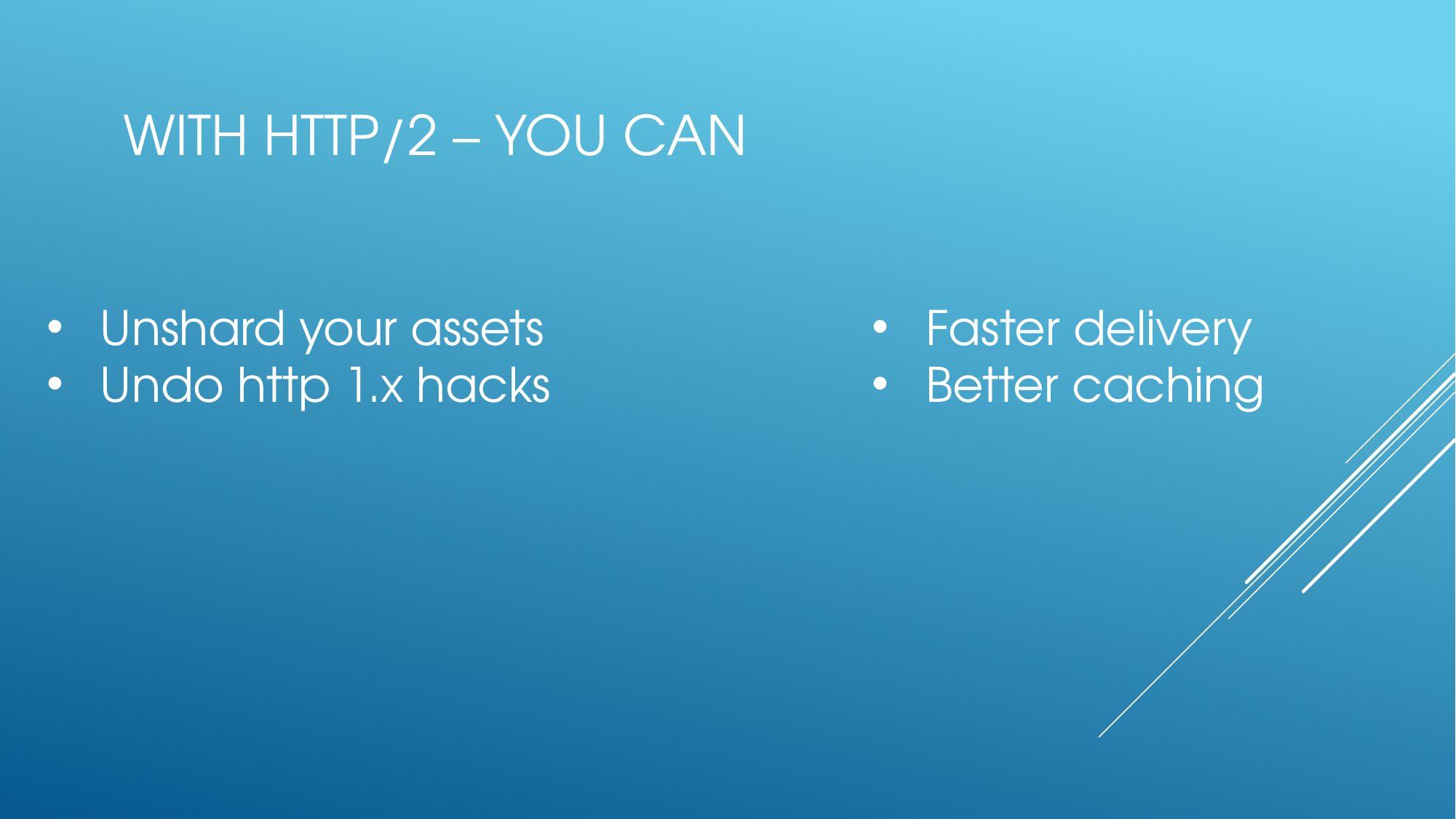

# With HTTP/2 – you can
Unshard your assets
Undo http 1.x hacks
Faster delivery
Better caching